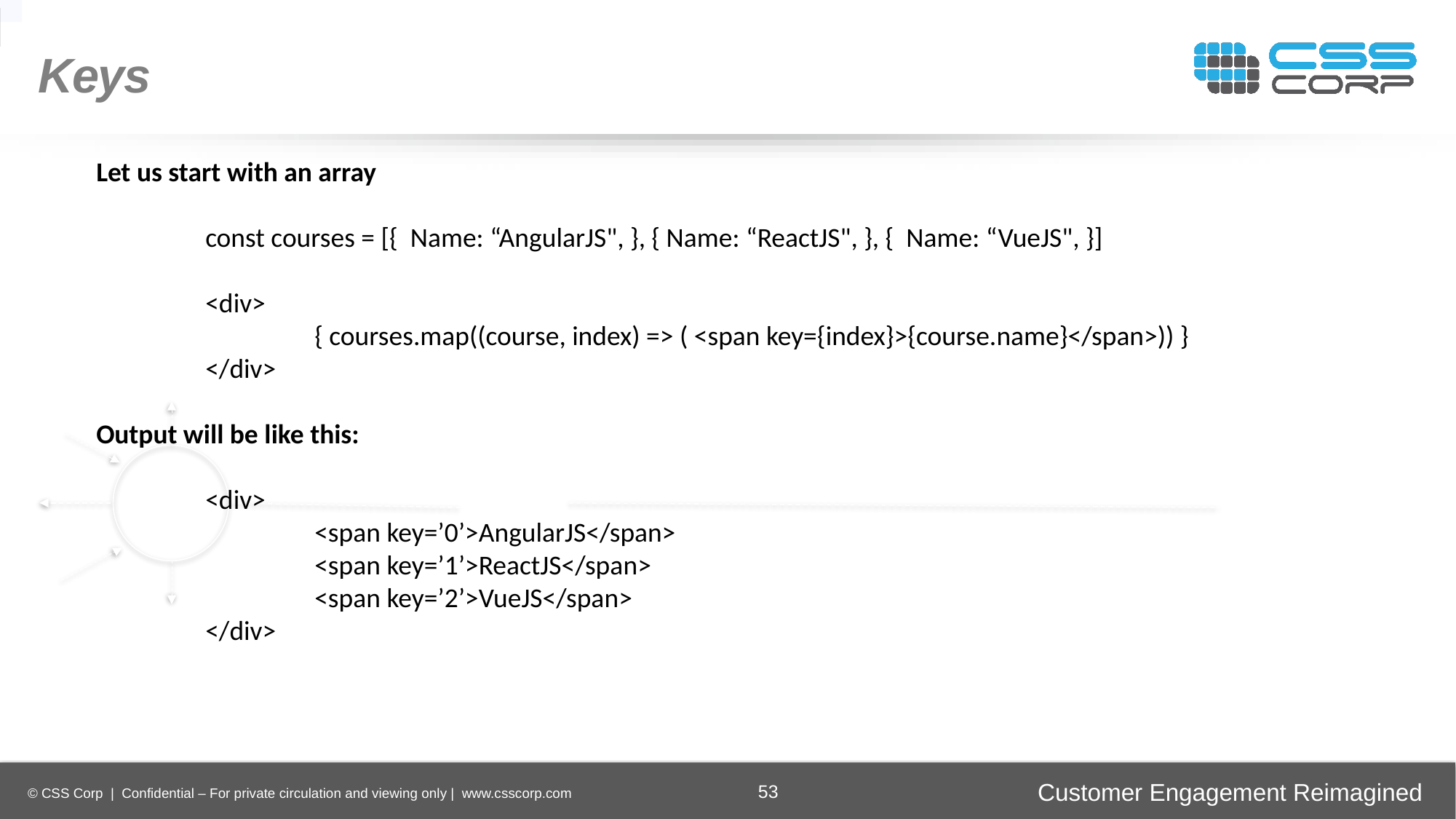

Keys
Let us start with an array

	const courses = [{  Name: “AngularJS", }, { Name: “ReactJS", }, {  Name: “VueJS", }]

	<div>
   	 	{ courses.map((course, index) => ( <span key={index}>{course.name}</span>)) }
	</div>

Output will be like this:

	<div>
    		<span key=’0’>AngularJS</span>
   		<span key=’1’>ReactJS</span>
    		<span key=’2’>VueJS</span>
	</div>

Enhancing
Operational Efficiency

Faster Time-to-Market

Digital
Transformation

Securing Brand and Customer Trust

53